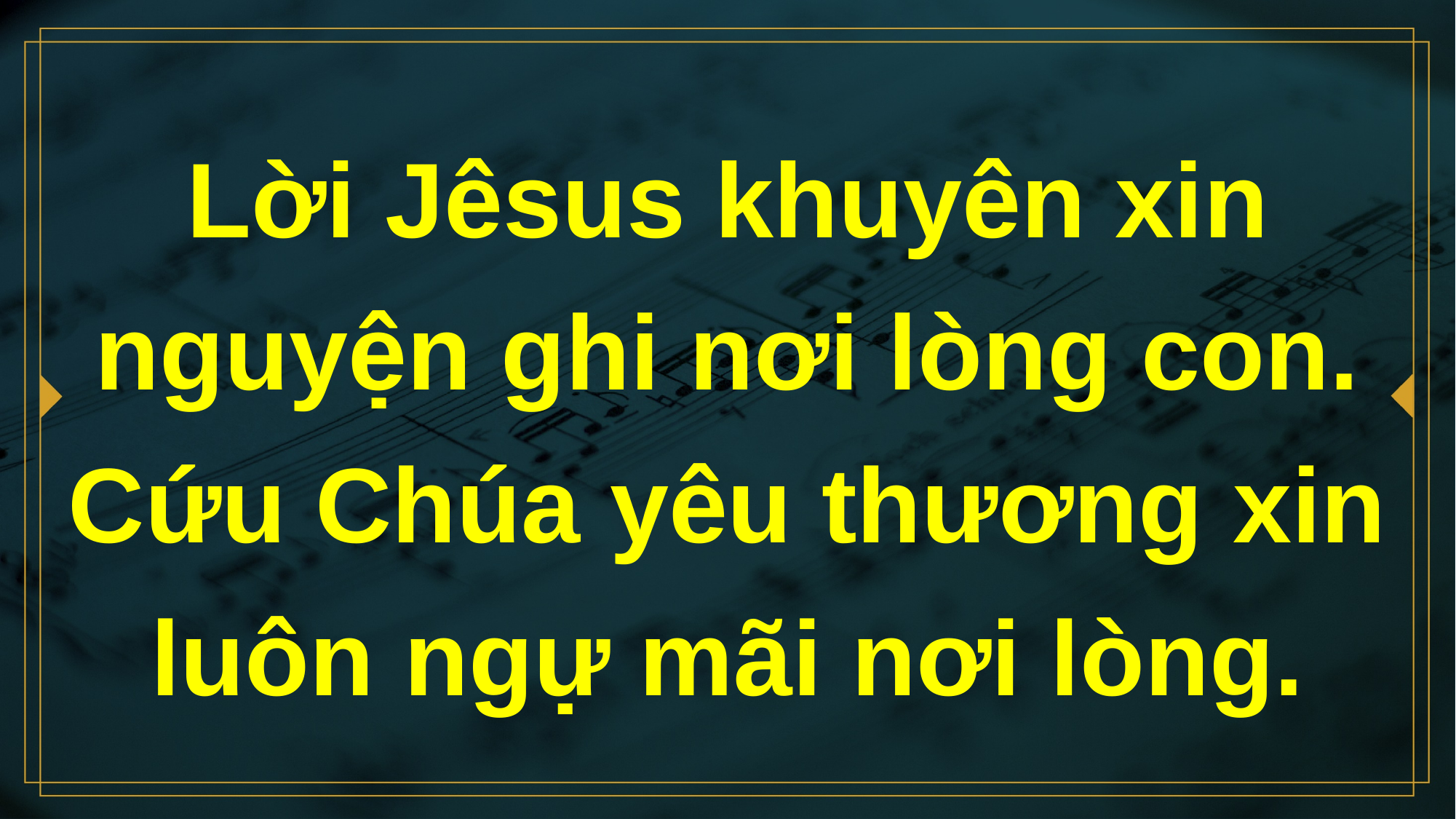

# Lời Jêsus khuyên xin nguyện ghi nơi lòng con. Cứu Chúa yêu thương xin luôn ngự mãi nơi lòng.